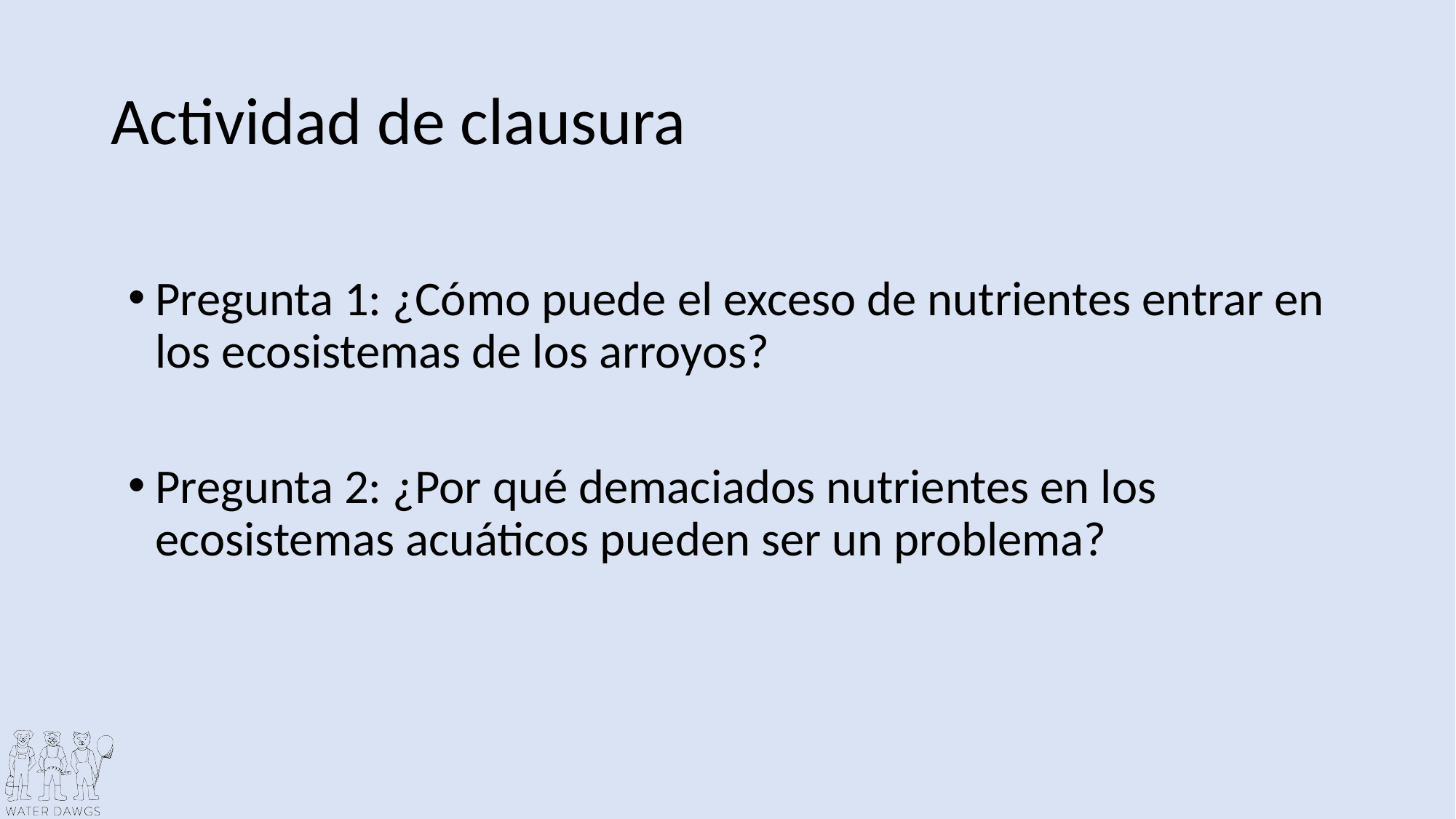

# Actividad de clausura

Pregunta 1: ¿Cómo puede el exceso de nutrientes entrar en los ecosistemas de los arroyos?

Pregunta 2: ¿Por qué demaciados nutrientes en los ecosistemas acuáticos pueden ser un problema?